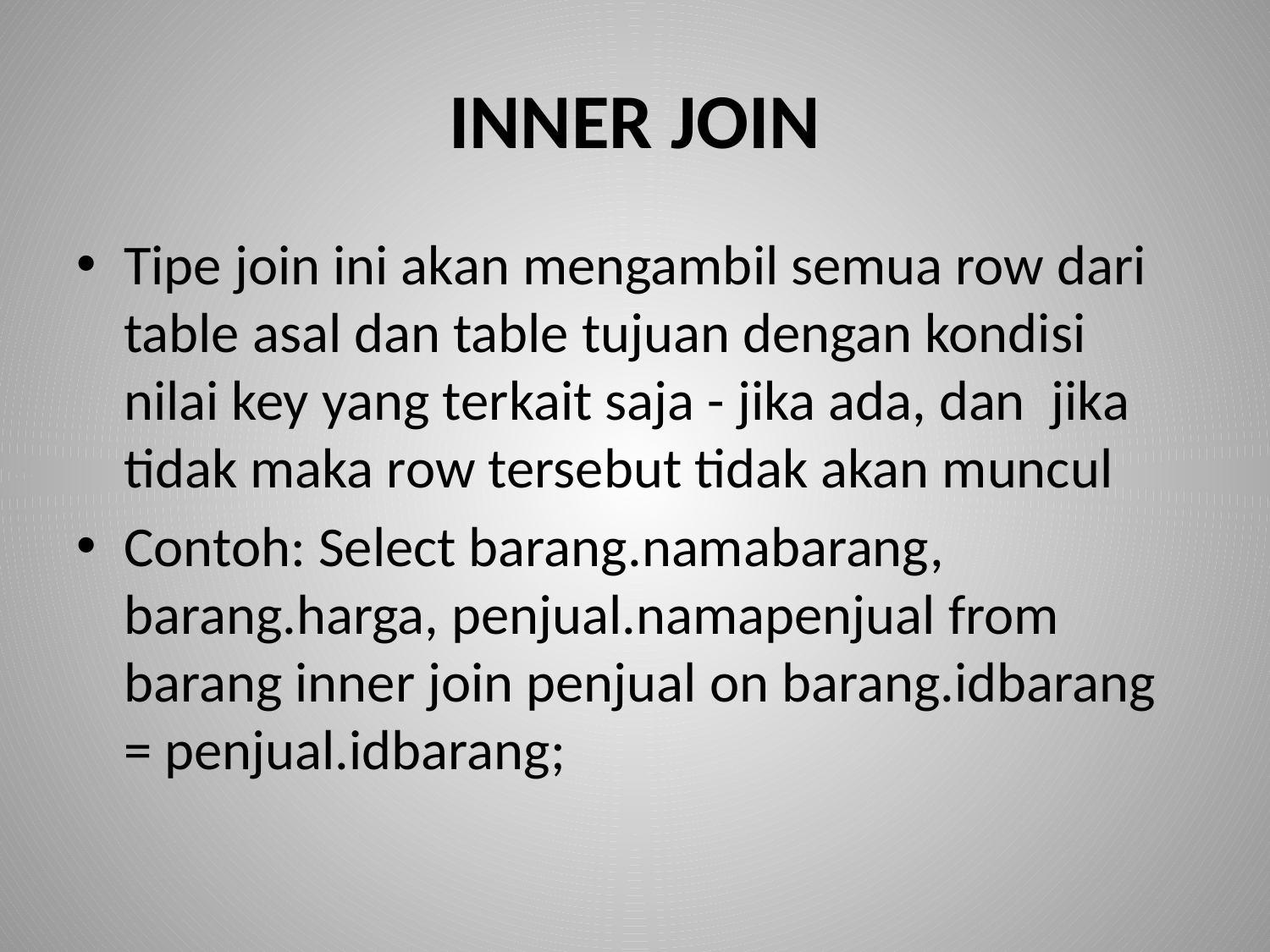

# INNER JOIN
Tipe join ini akan mengambil semua row dari table asal dan table tujuan dengan kondisi nilai key yang terkait saja - jika ada, dan  jika tidak maka row tersebut tidak akan muncul
Contoh: Select barang.namabarang, barang.harga, penjual.namapenjual from barang inner join penjual on barang.idbarang = penjual.idbarang;